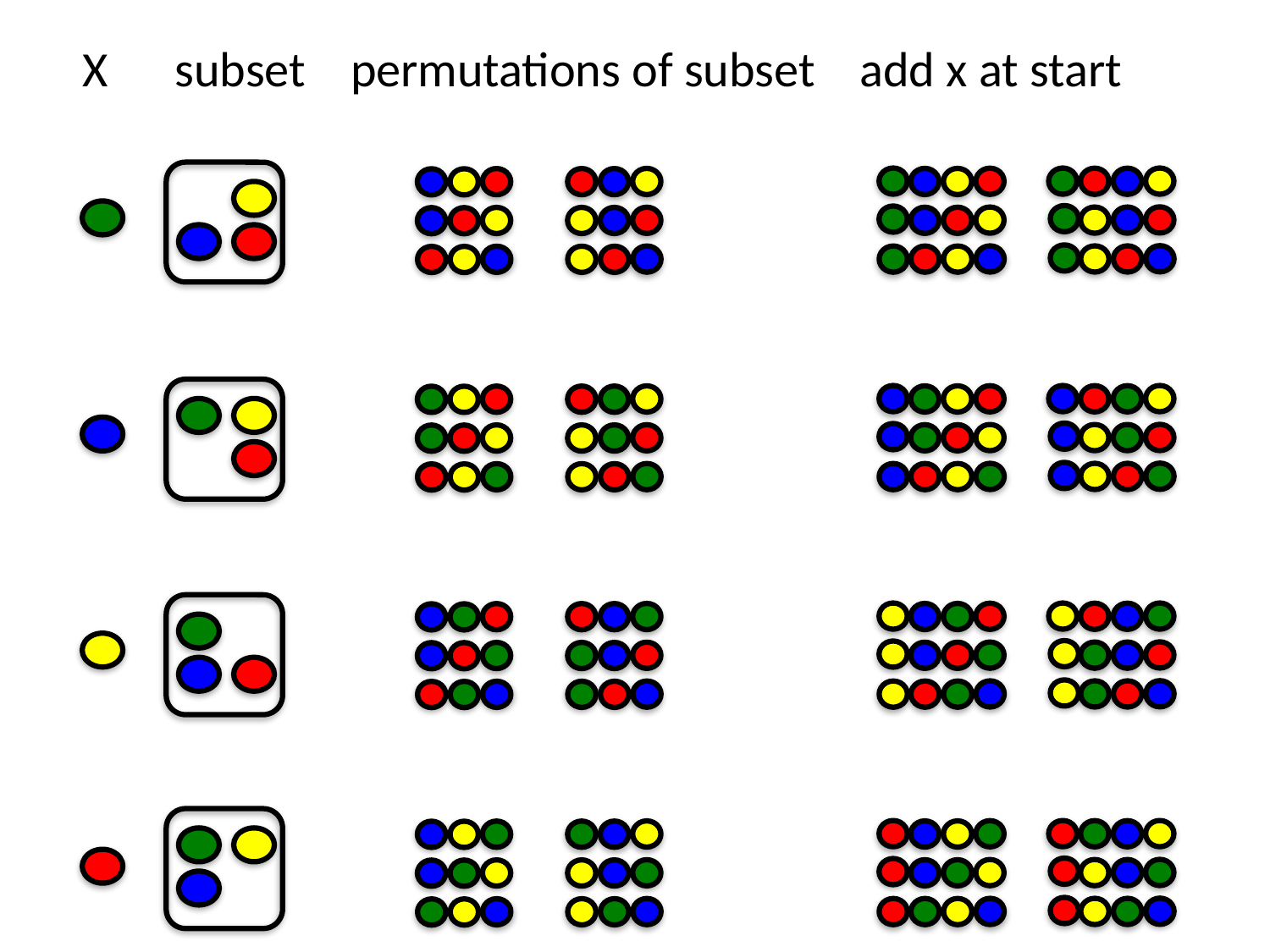

X      subset    permutations of subset    add x at start